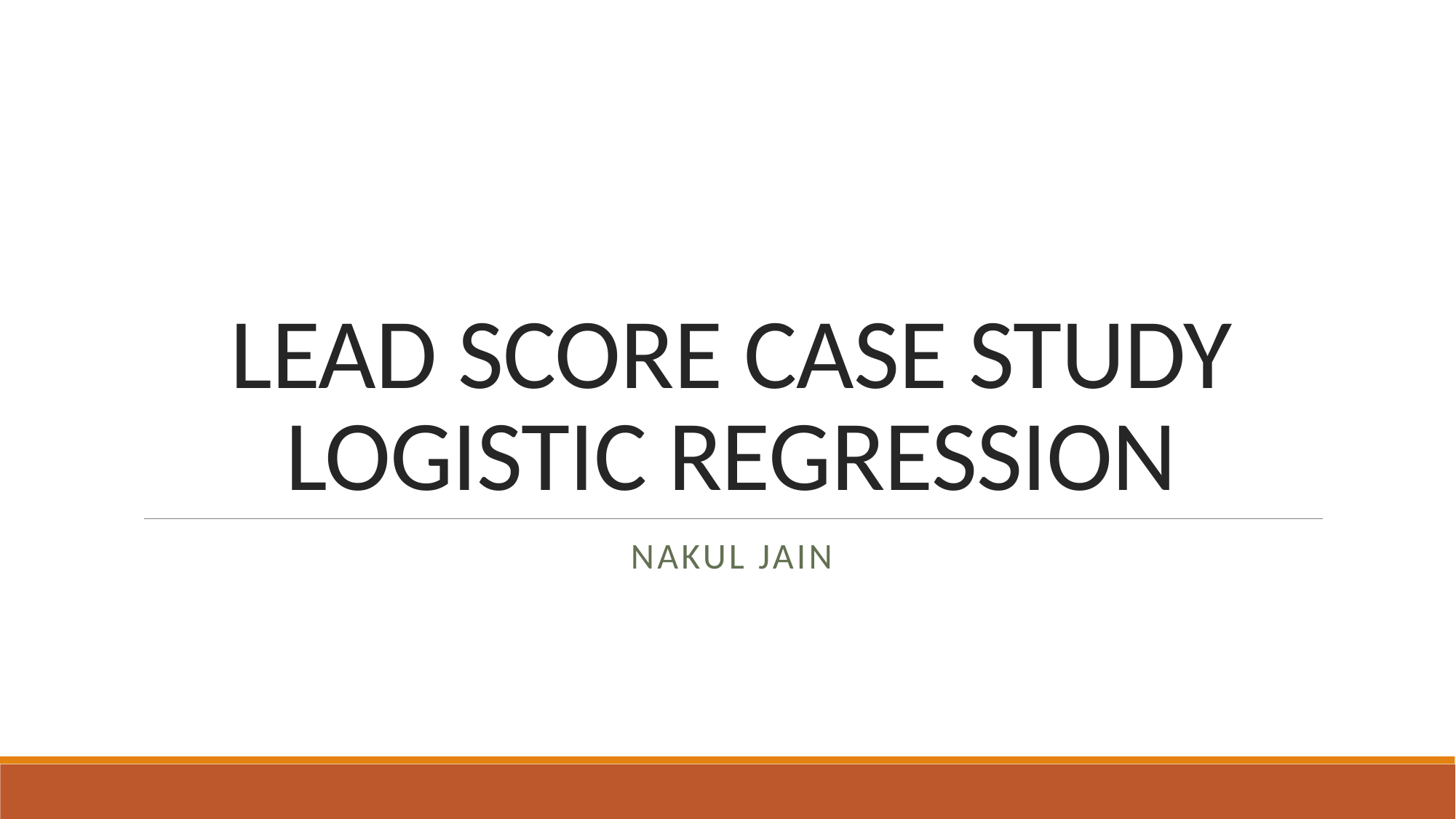

# LEAD SCORE CASE STUDY LOGISTIC REGRESSION
NAKUL JAIN